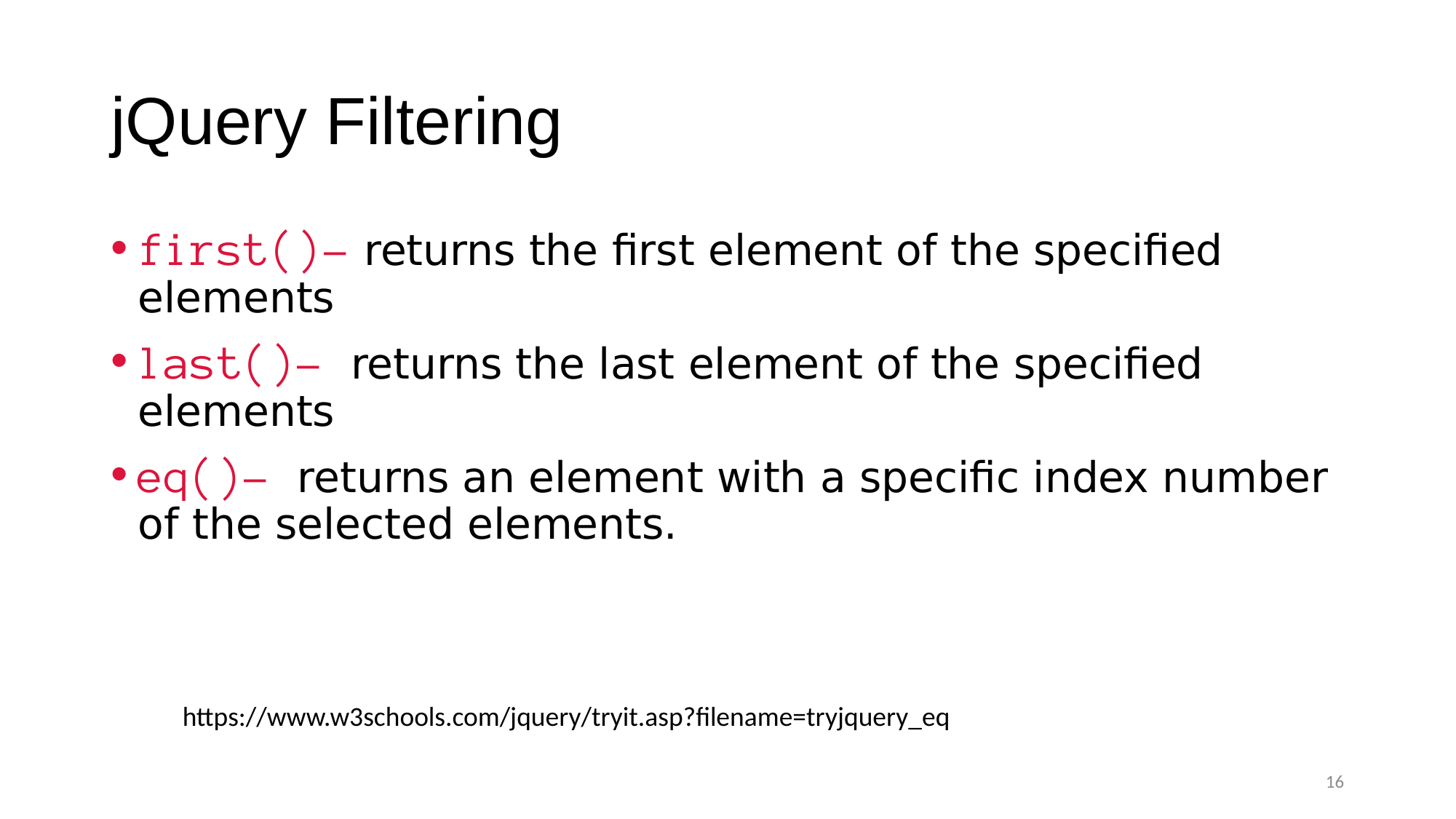

# jQuery Filtering
first()- returns the first element of the specified elements
last()- returns the last element of the specified elements
eq()- returns an element with a specific index number of the selected elements.
https://www.w3schools.com/jquery/tryit.asp?filename=tryjquery_eq
16